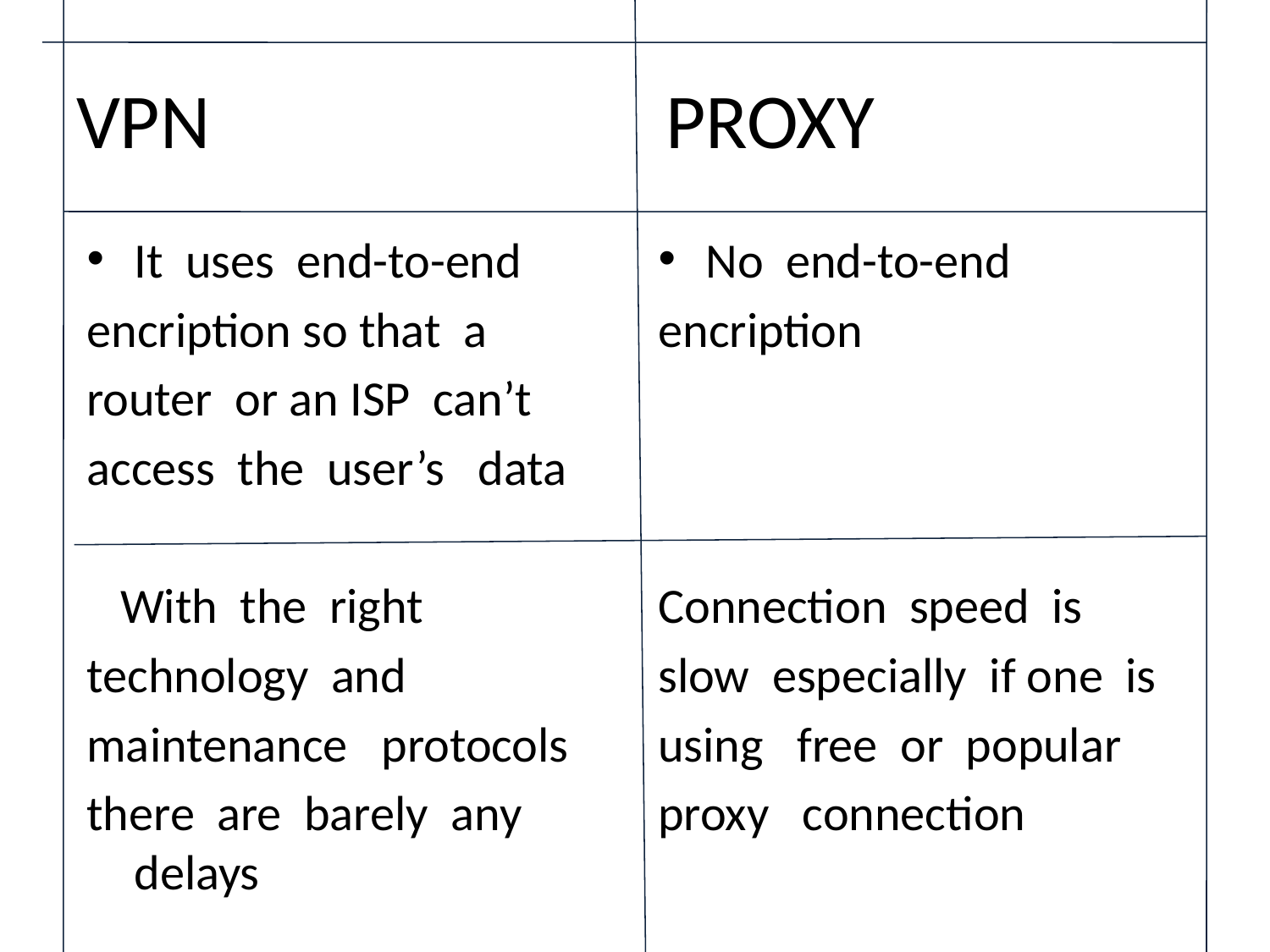

# VPN                          PROXY
It  uses  end-to-end
encription so that  a
router  or an ISP  can’t
access  the  user’s   data

   With  the  right
technology  and
maintenance   protocols
there  are  barely  any delays

No  end-to-end
encription

Connection  speed  is
slow  especially  if one  is
using   free  or  popular
proxy   connection